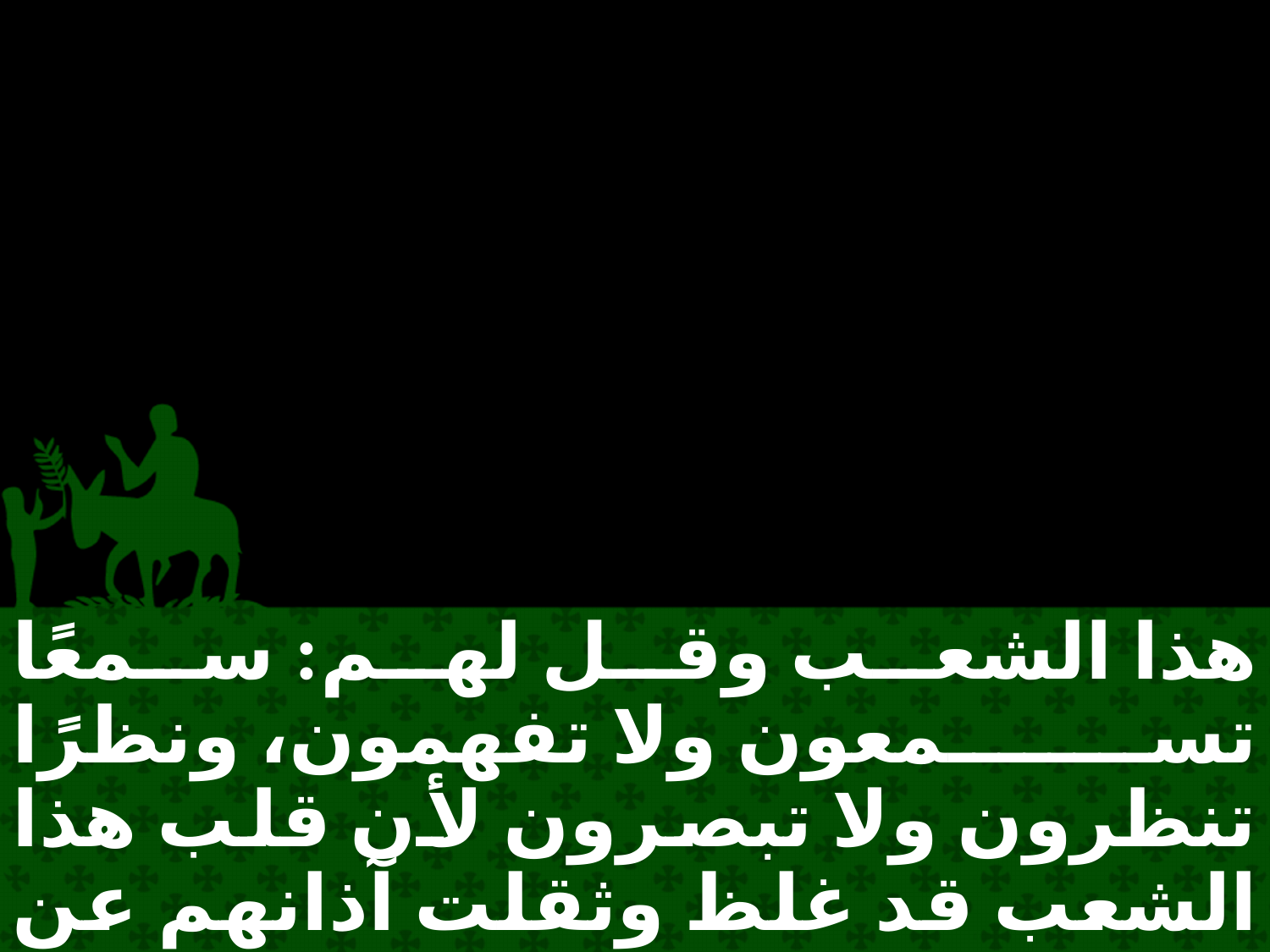

هذا الشعب وقل لهم: سمعًا تسمعون ولا تفهمون، ونظرًا تنظرون ولا تبصرون لأن قلب هذا الشعب قد غلظ وثقلت آذانهم عن السماع، وطمسوا عيونهم لئلا يبصروا بعيونهم، ويسمعوا بآذانهم، ويفهموا